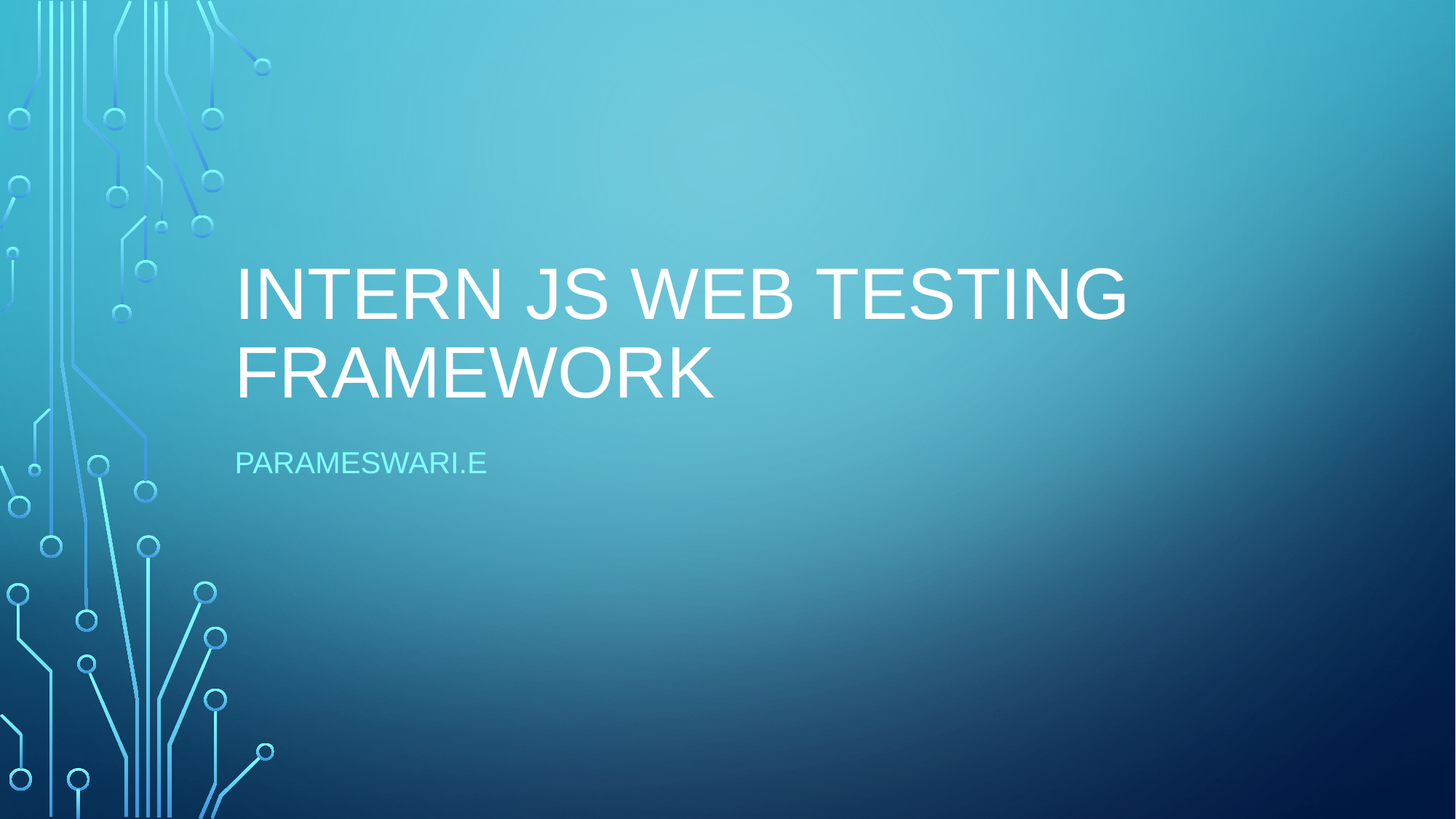

# InterN jS Web testing Framework
Parameswari.e